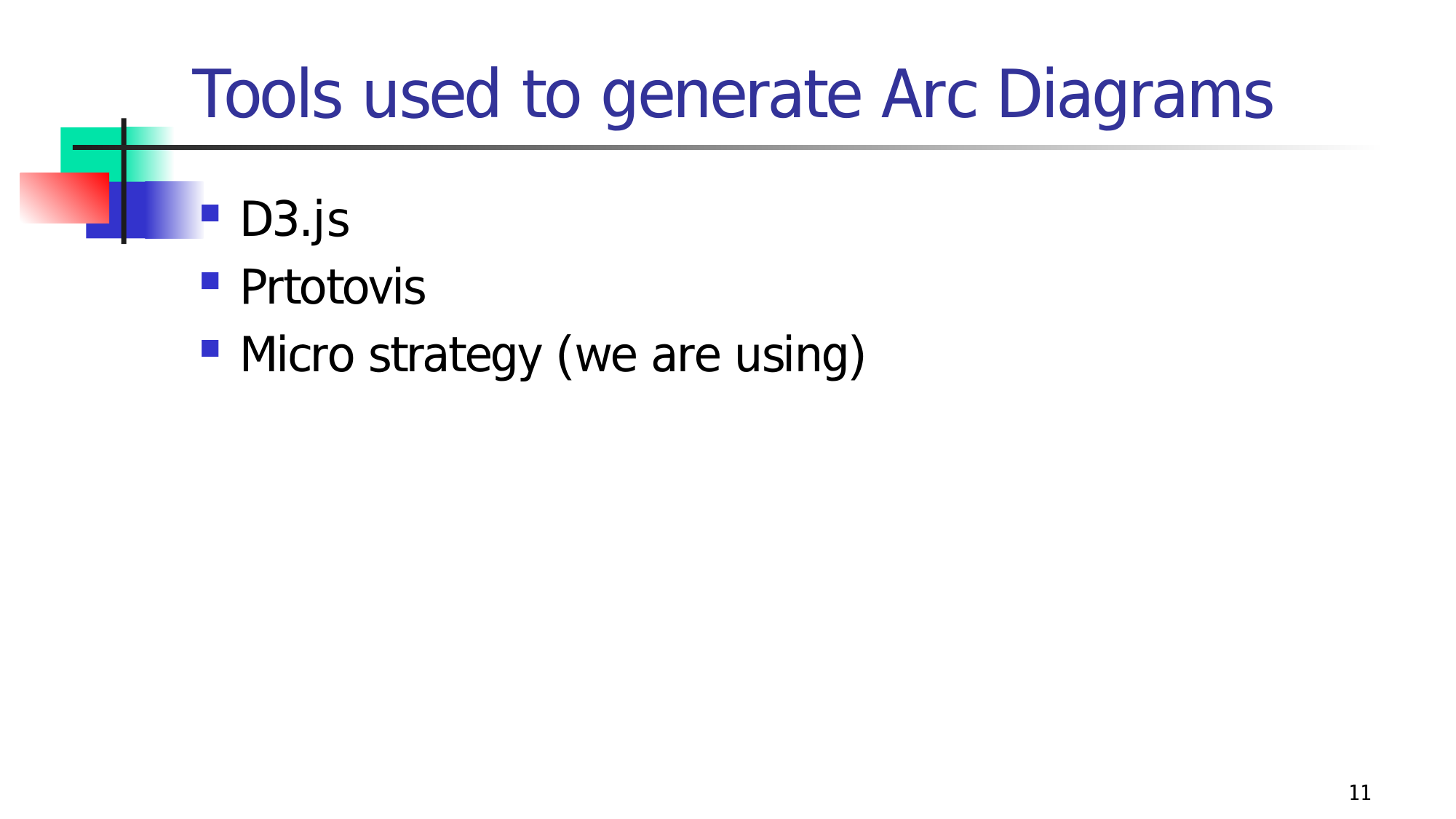

# Tools used to generate Arc Diagrams
D3.js
Prtotovis
Micro strategy (we are using)
11